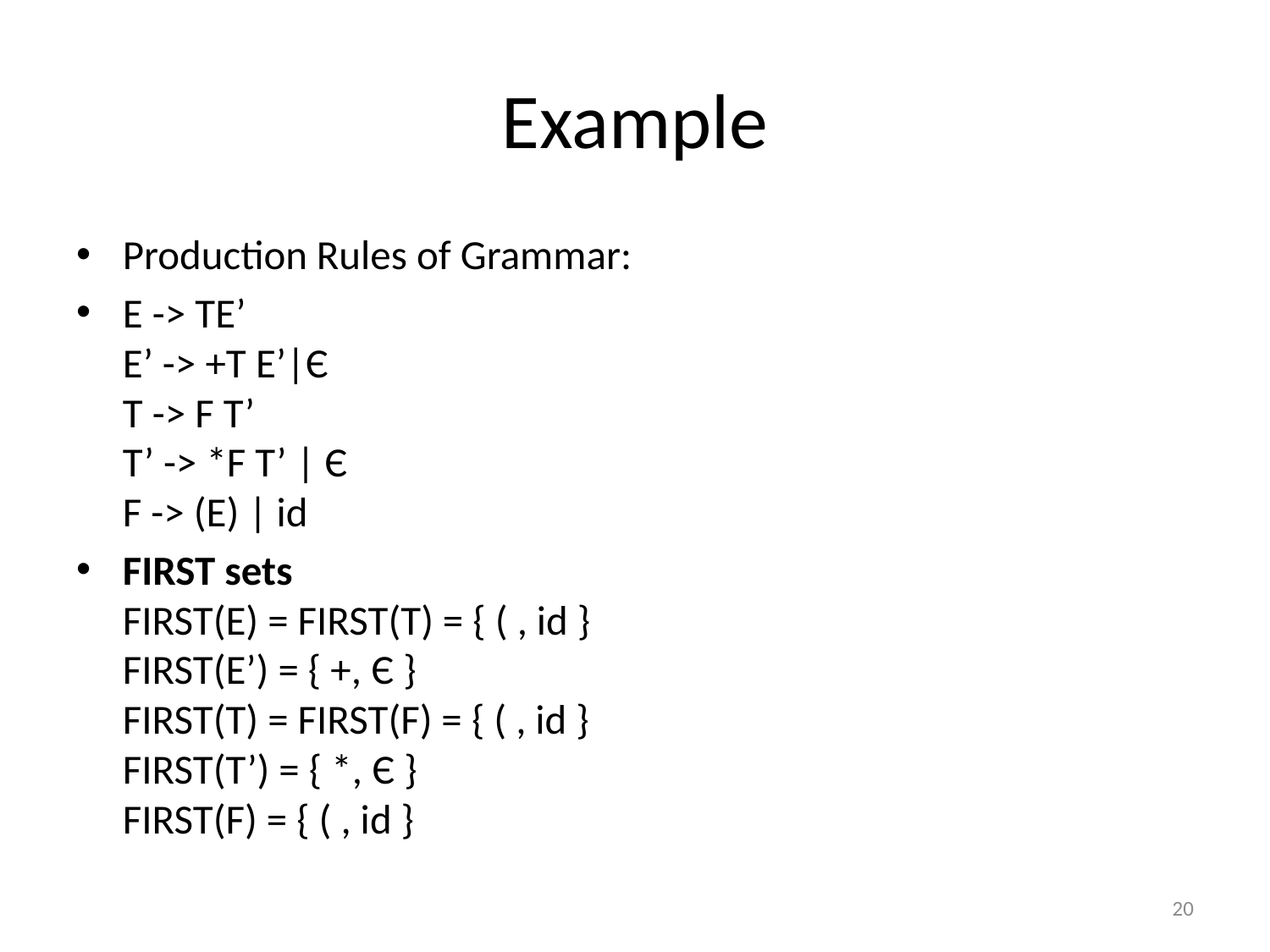

# Example
Production Rules of Grammar:
E -> TE’
E’ -> +T E’|Є
T -> F T’
T’ -> *F T’ | Є
F -> (E) | id
FIRST sets
FIRST(E) = FIRST(T) = { ( , id }
FIRST(E’) = { +, Є }
FIRST(T) = FIRST(F) = { ( , id }
FIRST(T’) = { *, Є }
FIRST(F) = { ( , id }
20